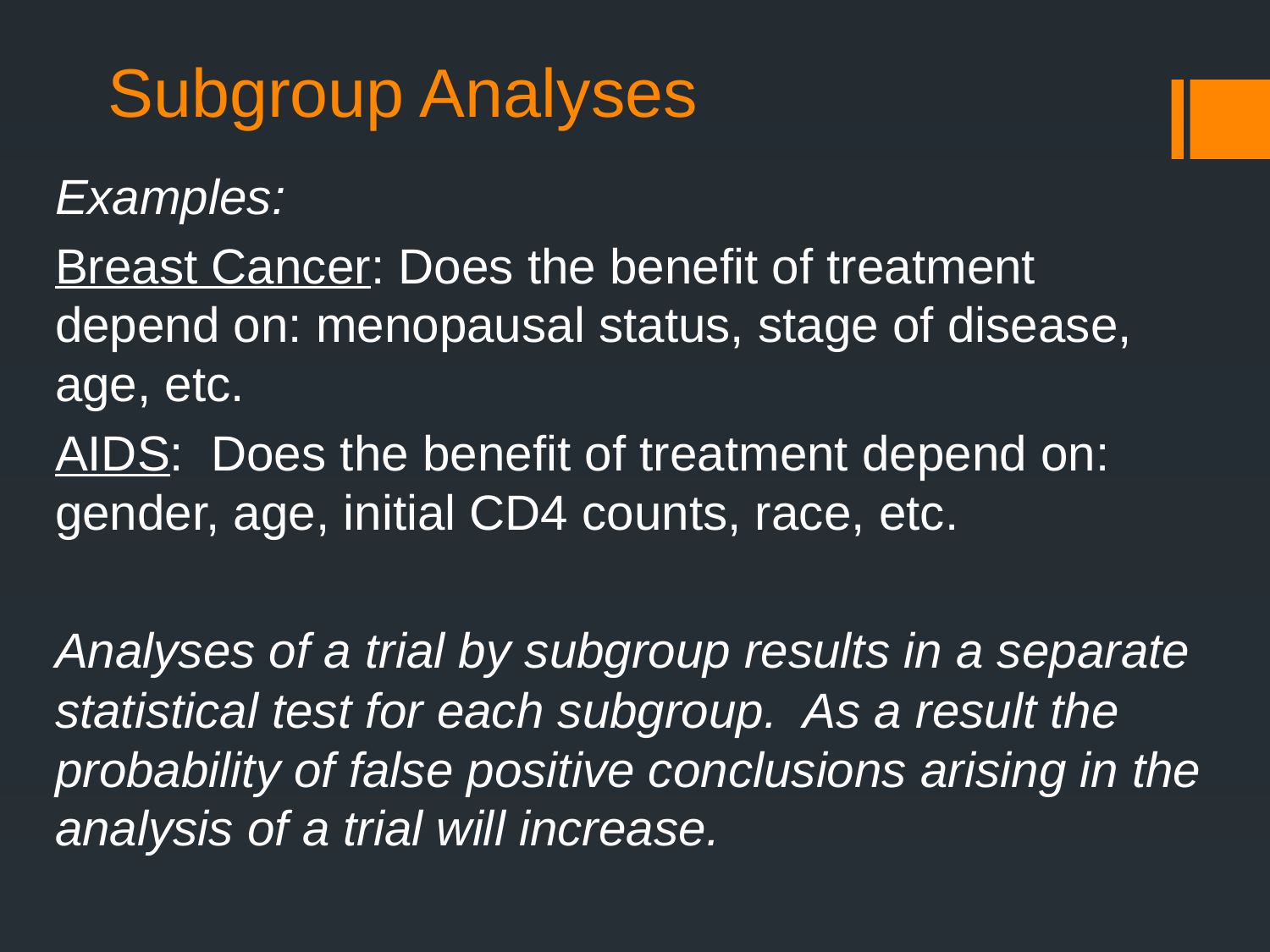

# Subgroup Analyses
Examples:
Breast Cancer: Does the benefit of treatment depend on: menopausal status, stage of disease, age, etc.
AIDS:  Does the benefit of treatment depend on: gender, age, initial CD4 counts, race, etc.

Analyses of a trial by subgroup results in a separate statistical test for each subgroup.  As a result the probability of false positive conclusions arising in the analysis of a trial will increase.